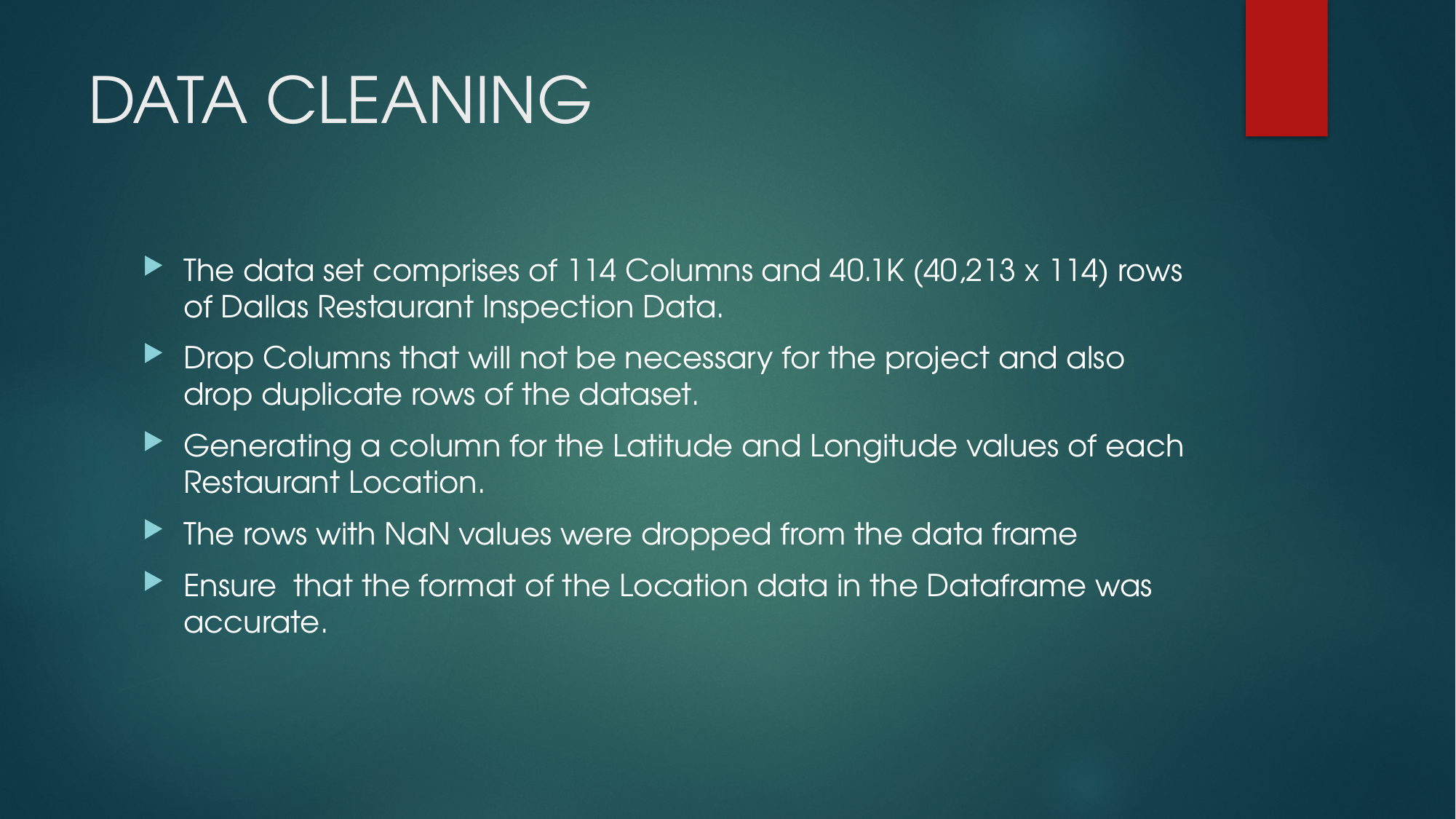

# DATA CLEANING
The data set comprises of 114 Columns and 40.1K (40,213 x 114) rows of Dallas Restaurant Inspection Data.
Drop Columns that will not be necessary for the project and also drop duplicate rows of the dataset.
Generating a column for the Latitude and Longitude values of each Restaurant Location.
The rows with NaN values were dropped from the data frame
Ensure  that the format of the Location data in the Dataframe was accurate.